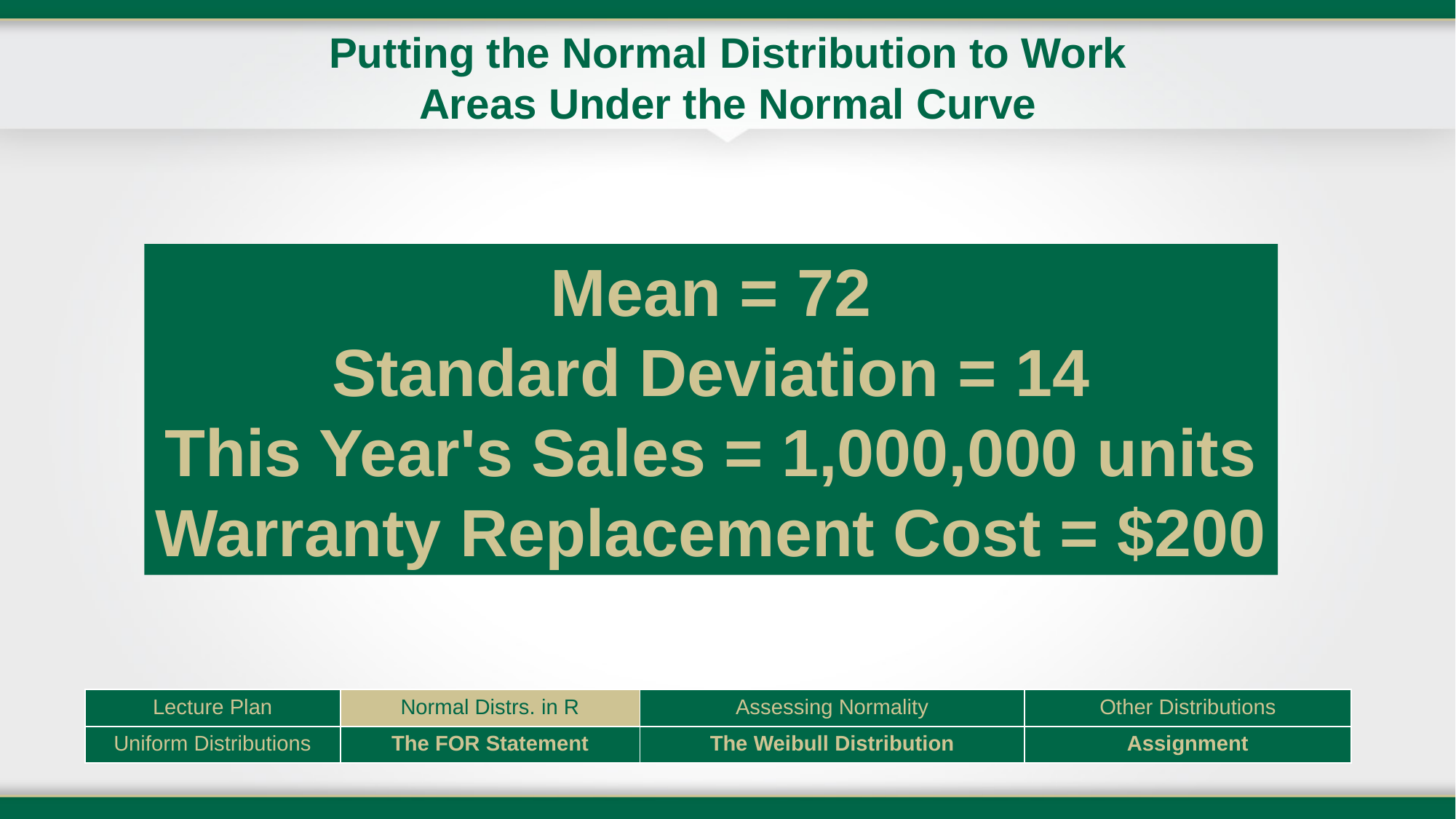

# Putting the Normal Distribution to Work Areas Under the Normal Curve

Mean = 72
Standard Deviation = 14
This Year's Sales = 1,000,000 units
Warranty Replacement Cost = $200
| Lecture Plan | Normal Distrs. in R | Assessing Normality | Other Distributions |
| --- | --- | --- | --- |
| Uniform Distributions | The FOR Statement | The Weibull Distribution | Assignment |